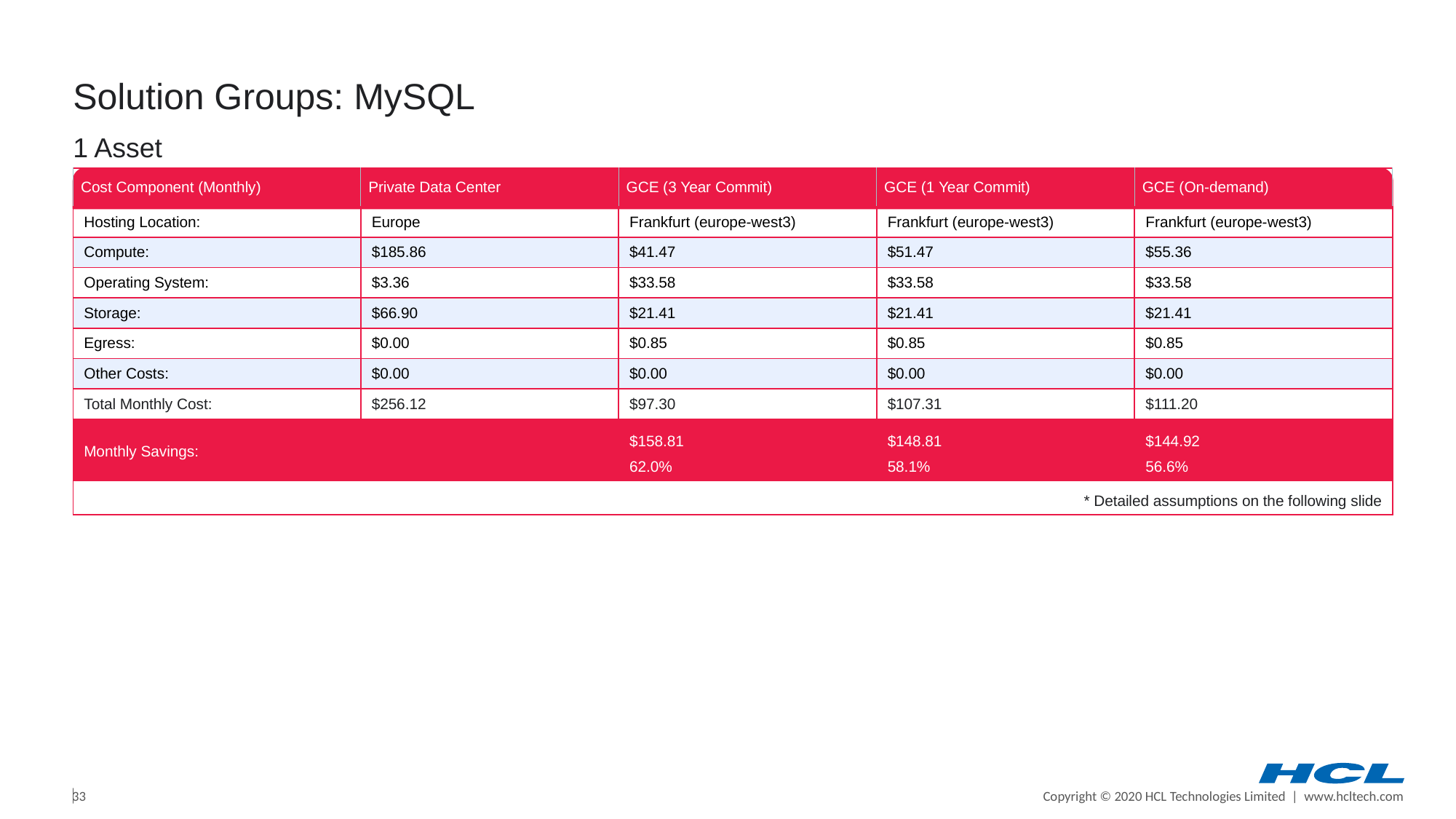

Solution Groups: MySQL
1 Asset

| Cost Component (Monthly) | Private Data Center | GCE (3 Year Commit) | GCE (1 Year Commit) | GCE (On-demand) |
| --- | --- | --- | --- | --- |
| Hosting Location: | Europe | Frankfurt (europe-west3) | Frankfurt (europe-west3) | Frankfurt (europe-west3) |
| Compute: | $185.86 | $41.47 | $51.47 | $55.36 |
| Operating System: | $3.36 | $33.58 | $33.58 | $33.58 |
| Storage: | $66.90 | $21.41 | $21.41 | $21.41 |
| Egress: | $0.00 | $0.85 | $0.85 | $0.85 |
| Other Costs: | $0.00 | $0.00 | $0.00 | $0.00 |
| Total Monthly Cost: | $256.12 | $97.30 | $107.31 | $111.20 |
| Monthly Savings: |  | $158.81 62.0% | $148.81 58.1% | $144.92 56.6% |
| \* Detailed assumptions on the following slide |  |  |  |  |